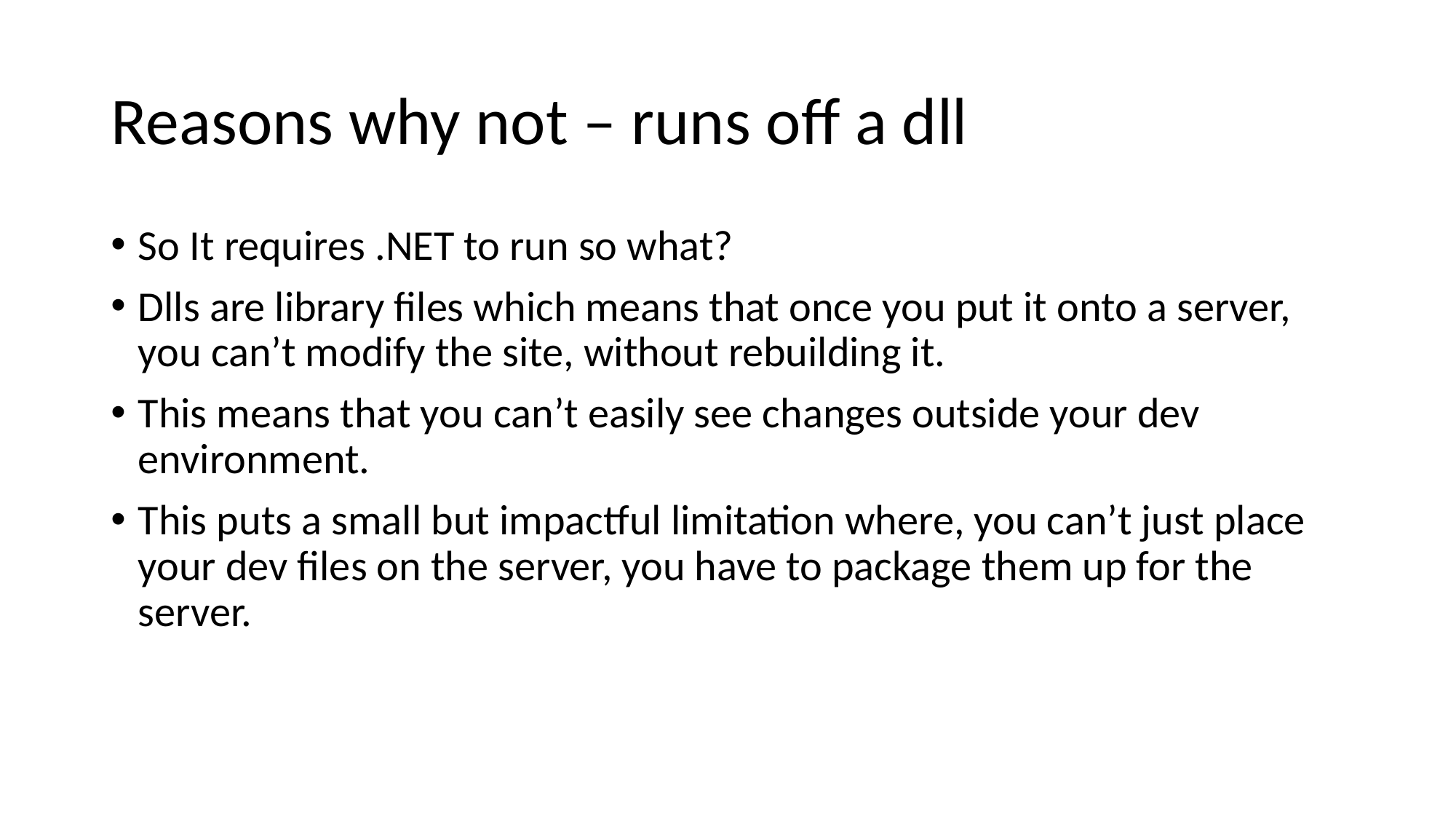

# Reasons why not – runs off a dll
So It requires .NET to run so what?
Dlls are library files which means that once you put it onto a server, you can’t modify the site, without rebuilding it.
This means that you can’t easily see changes outside your dev environment.
This puts a small but impactful limitation where, you can’t just place your dev files on the server, you have to package them up for the server.